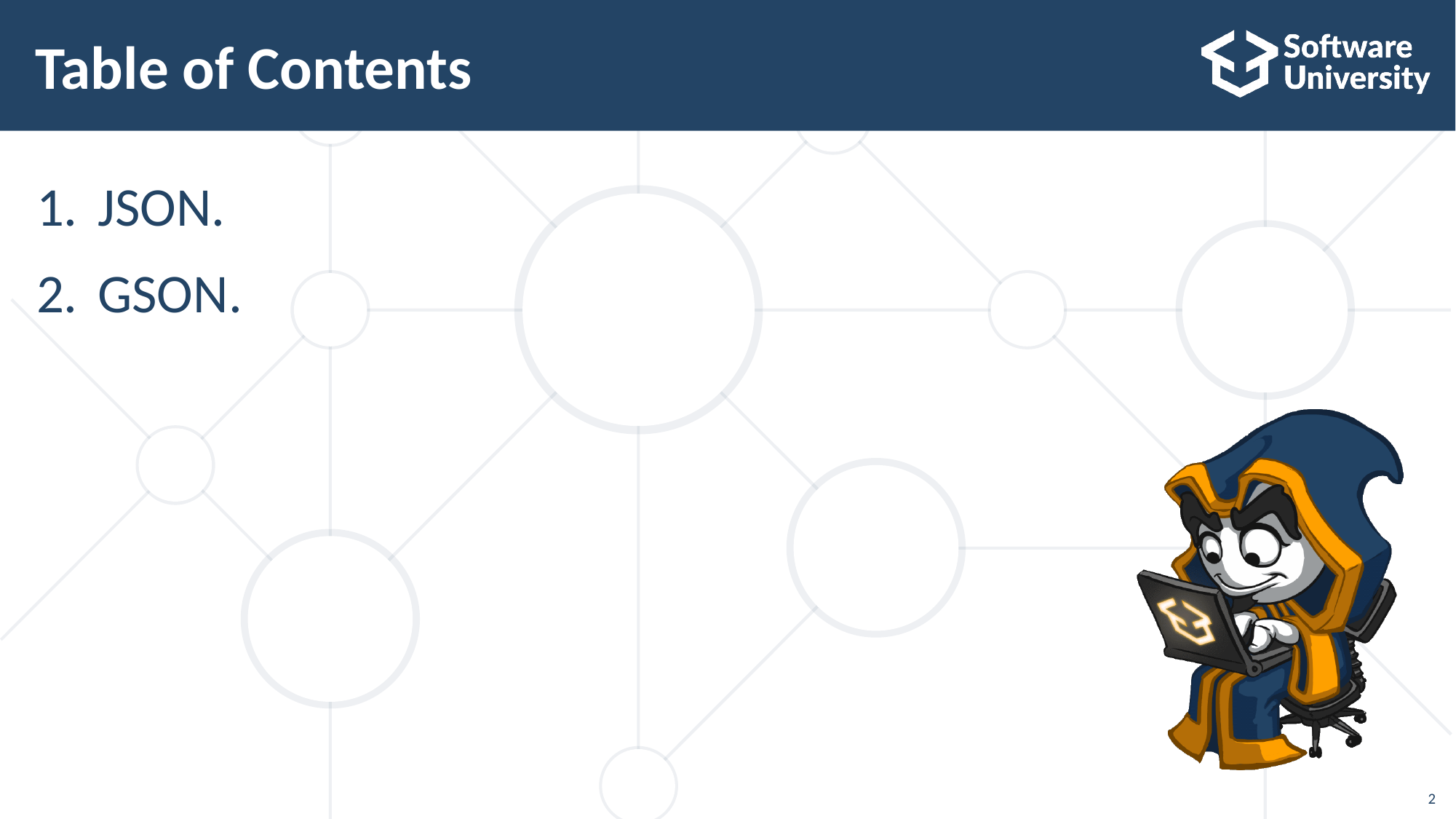

# Table of Contents
JSON.
GSON.

2